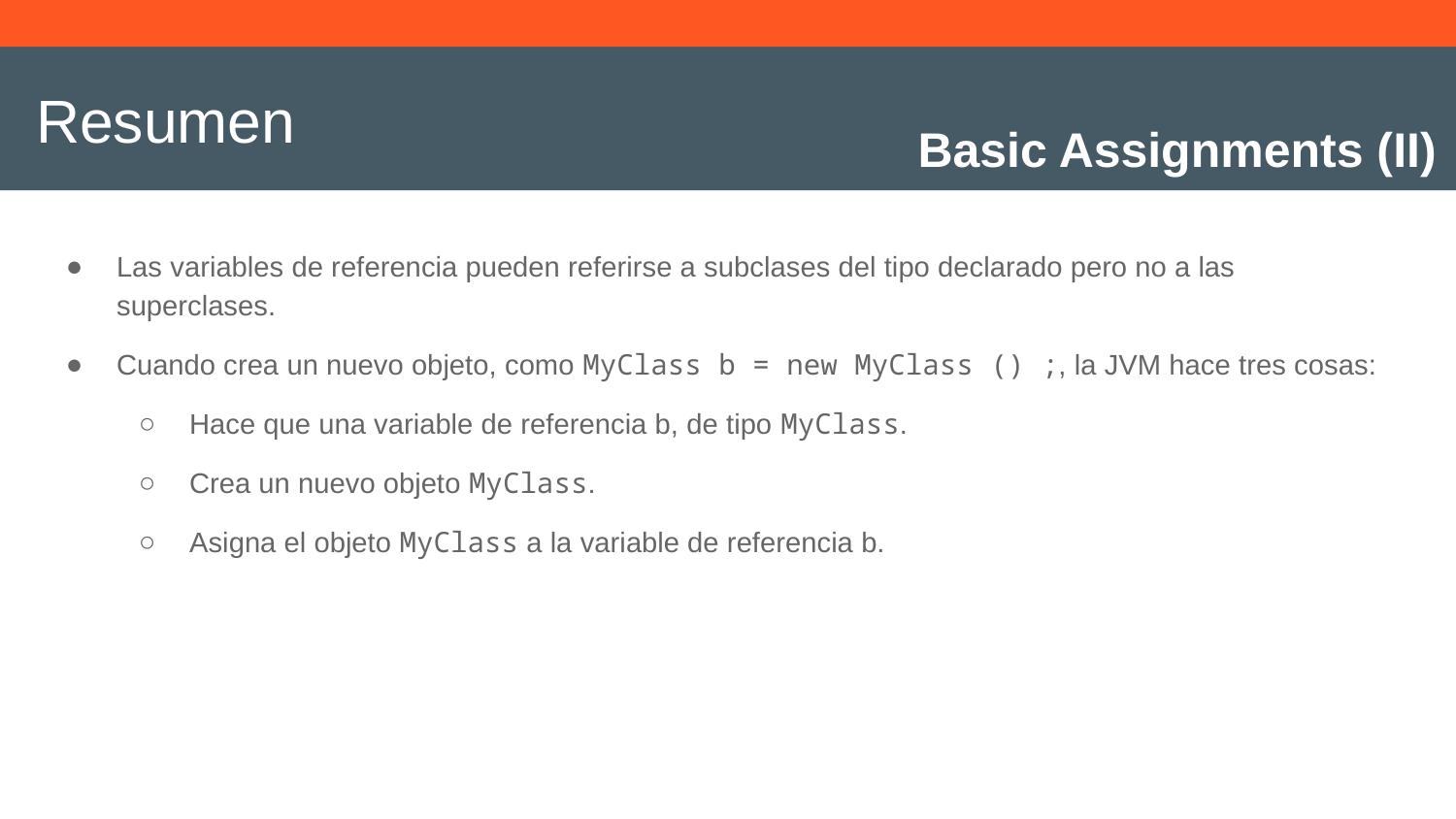

# Resumen

Basic Assignments (II)
Las variables de referencia pueden referirse a subclases del tipo declarado pero no a las superclases.
Cuando crea un nuevo objeto, como MyClass b = new MyClass () ;, la JVM hace tres cosas:
Hace que una variable de referencia b, de tipo MyClass.
Crea un nuevo objeto MyClass.
Asigna el objeto MyClass a la variable de referencia b.